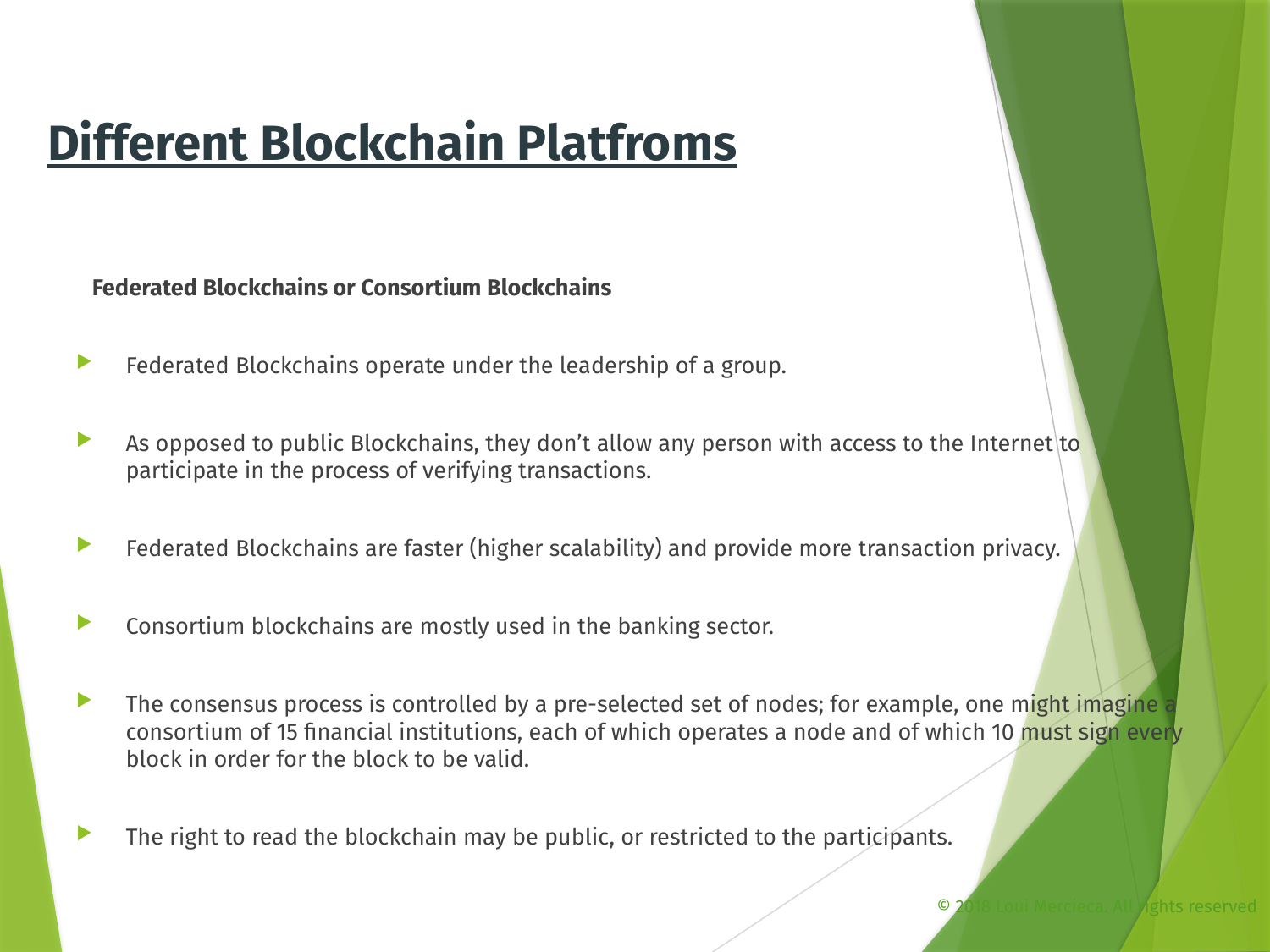

Different Blockchain Platfroms
Federated Blockchains or Consortium Blockchains

Federated Blockchains operate under the leadership of a group.

As opposed to public Blockchains, they don’t allow any person with access to the Internet to participate in the process of verifying transactions.

Federated Blockchains are faster (higher scalability) and provide more transaction privacy.

Consortium blockchains are mostly used in the banking sector.

The consensus process is controlled by a pre-selected set of nodes; for example, one might imagine a consortium of 15 financial institutions, each of which operates a node and of which 10 must sign every block in order for the block to be valid.

The right to read the blockchain may be public, or restricted to the participants.

© 2018 Loui Mercieca. All rights reserved